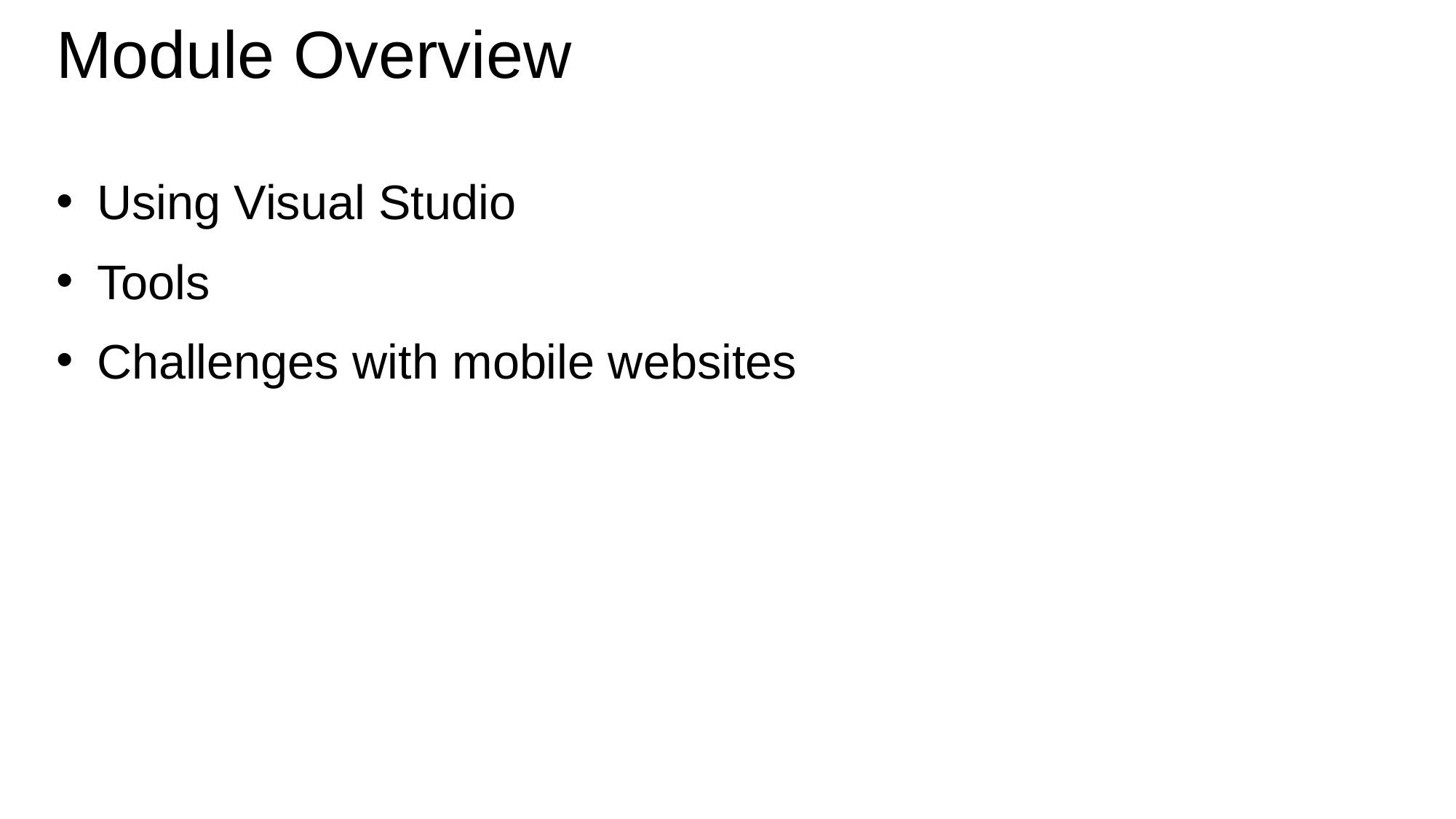

# Module Overview
Using Visual Studio
Tools
Challenges with mobile websites